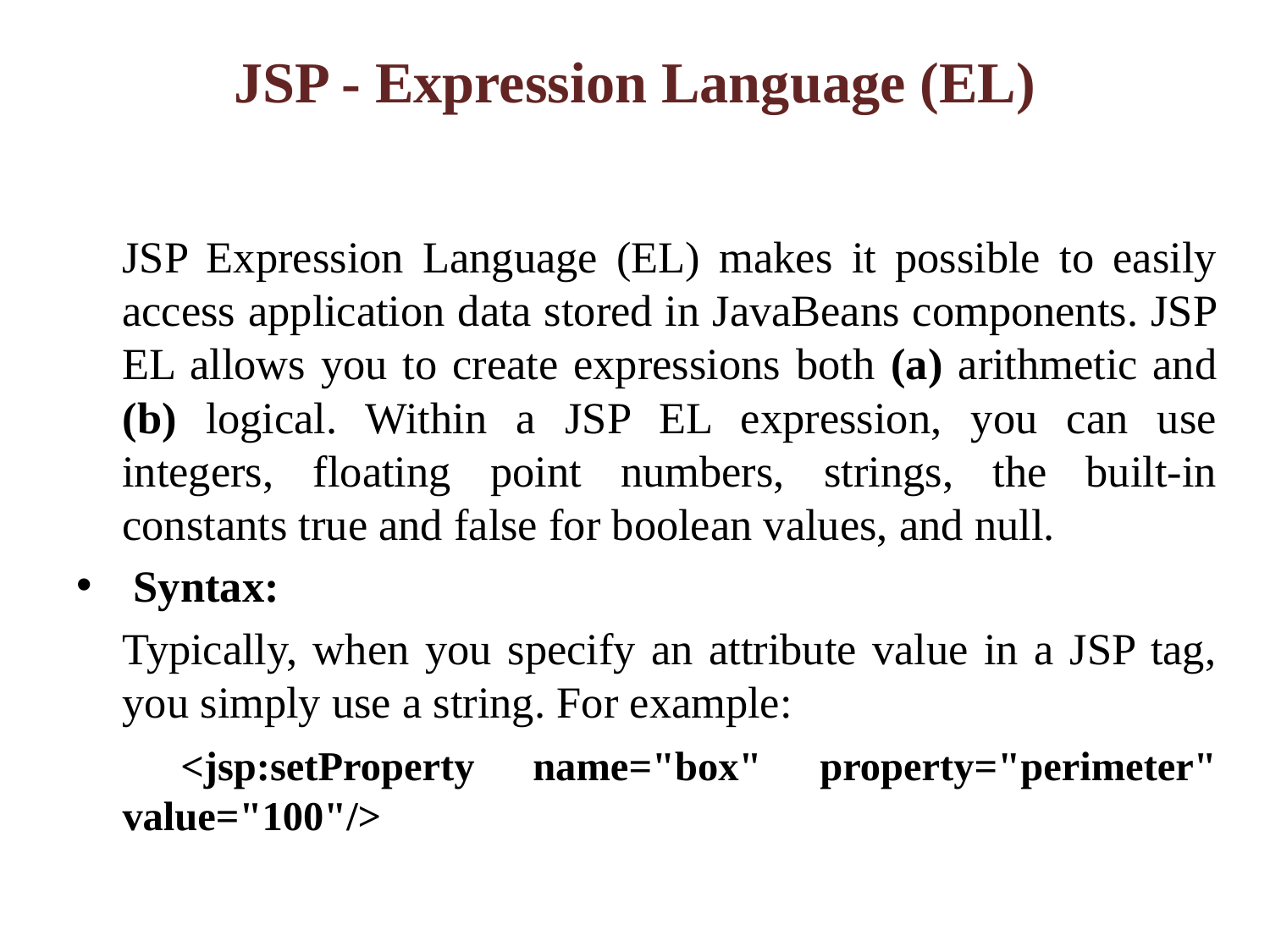

# JSP - Expression Language (EL)
	JSP Expression Language (EL) makes it possible to easily access application data stored in JavaBeans components. JSP EL allows you to create expressions both (a) arithmetic and (b) logical. Within a JSP EL expression, you can use integers, floating point numbers, strings, the built-in constants true and false for boolean values, and null.
 Syntax:
	Typically, when you specify an attribute value in a JSP tag, you simply use a string. For example:
	 <jsp:setProperty name="box" property="perimeter" value="100"/>